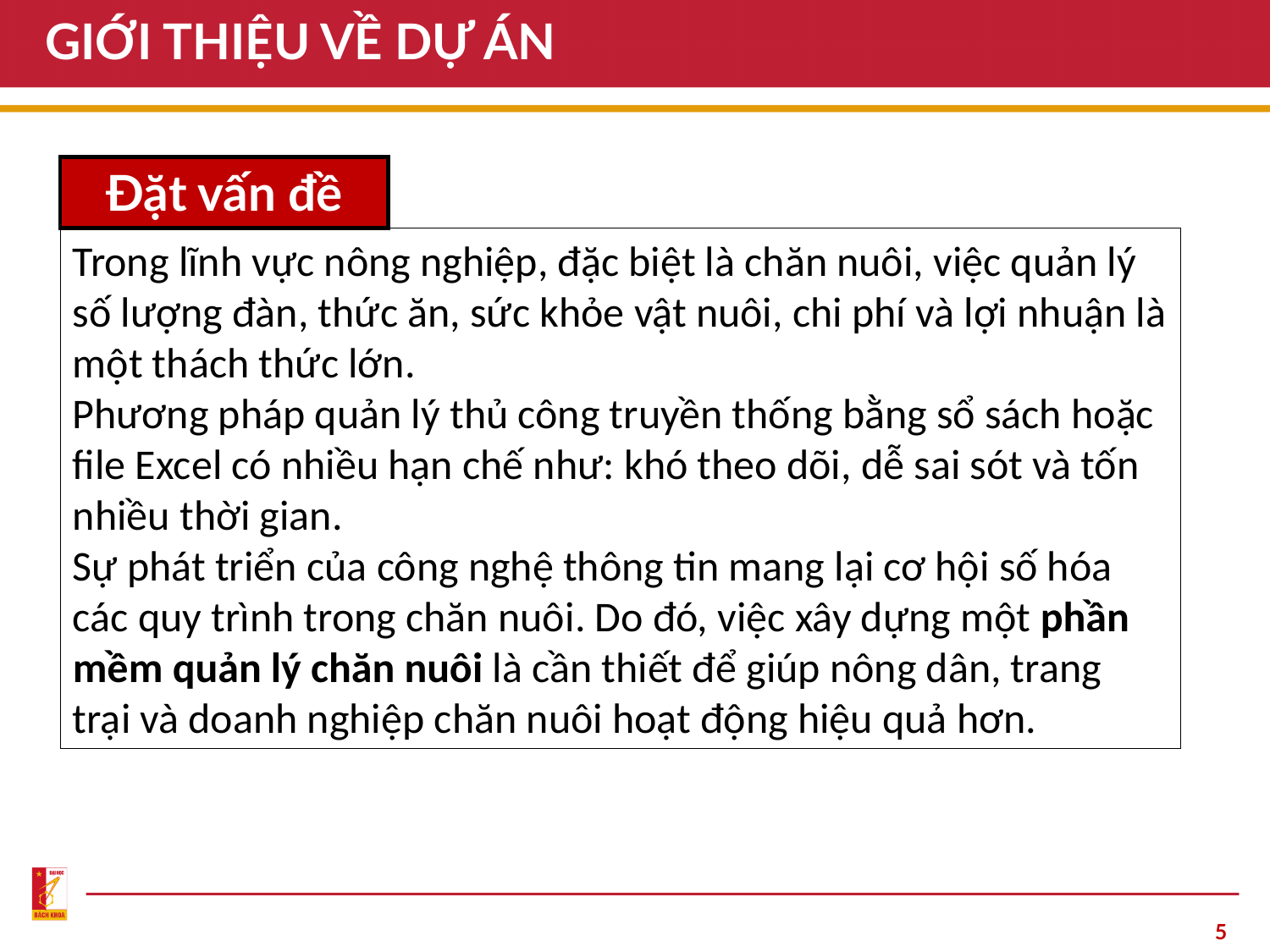

# GIỚI THIỆU VỀ DỰ ÁN
Đặt vấn đề
Trong lĩnh vực nông nghiệp, đặc biệt là chăn nuôi, việc quản lý số lượng đàn, thức ăn, sức khỏe vật nuôi, chi phí và lợi nhuận là một thách thức lớn.
Phương pháp quản lý thủ công truyền thống bằng sổ sách hoặc file Excel có nhiều hạn chế như: khó theo dõi, dễ sai sót và tốn nhiều thời gian.
Sự phát triển của công nghệ thông tin mang lại cơ hội số hóa các quy trình trong chăn nuôi. Do đó, việc xây dựng một phần mềm quản lý chăn nuôi là cần thiết để giúp nông dân, trang trại và doanh nghiệp chăn nuôi hoạt động hiệu quả hơn.
5